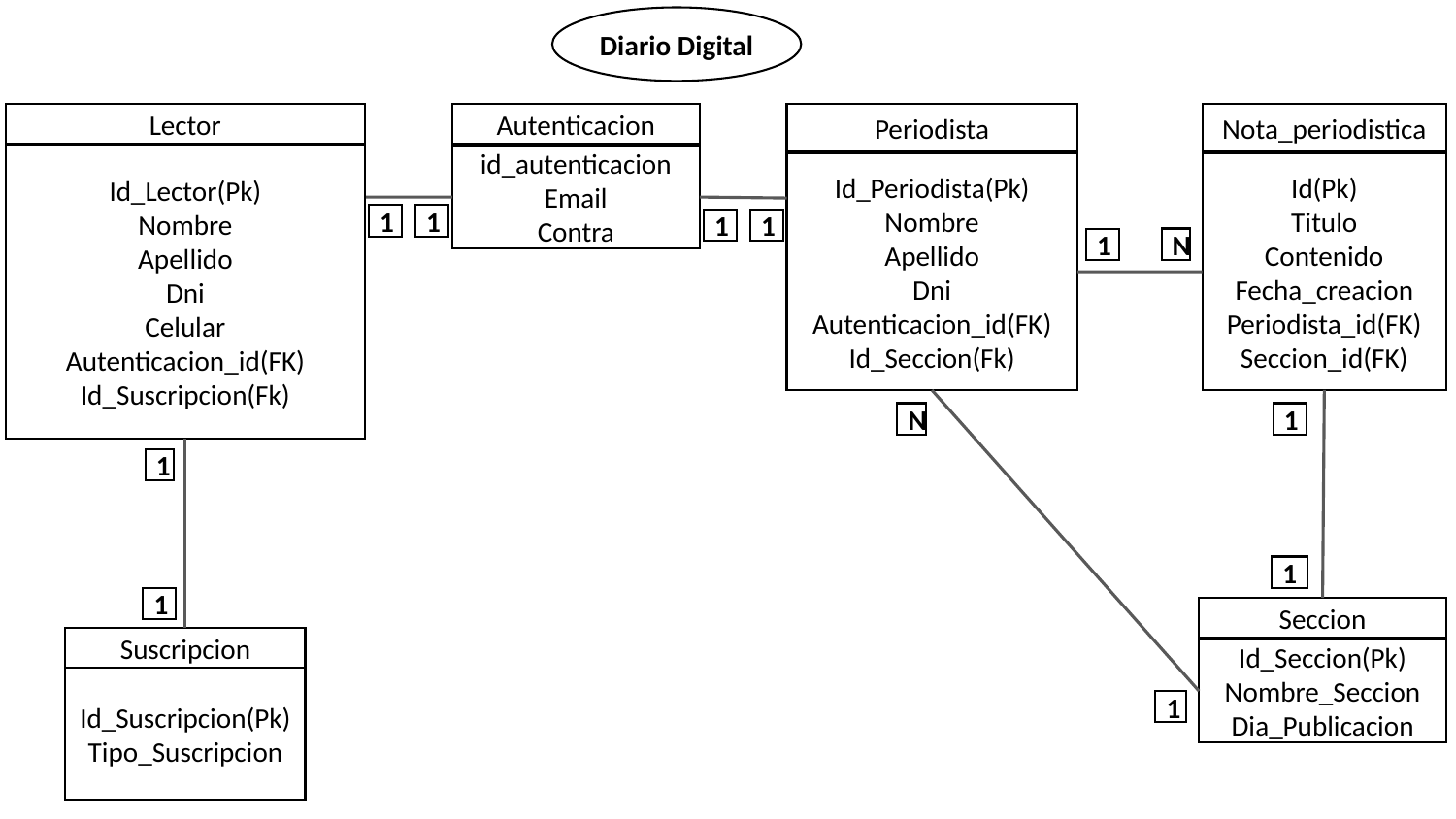

Diario Digital
Lector
Nota_periodistica
Periodista
Autenticacion
Id_Lector(Pk)
Nombre
Apellido
Dni
Celular
Autenticacion_id(FK)
Id_Suscripcion(Fk)
id_autenticacion
Email
Contra
Id(Pk)
Titulo
Contenido
Fecha_creacion
Periodista_id(FK)
Seccion_id(FK)
Id_Periodista(Pk)
Nombre
Apellido
Dni
Autenticacion_id(FK)
Id_Seccion(Fk)
1
1
1
1
N
1
N
1
1
1
1
Seccion
Suscripcion
Id_Seccion(Pk)
Nombre_Seccion
Dia_Publicacion
Id_Suscripcion(Pk)
Tipo_Suscripcion
1